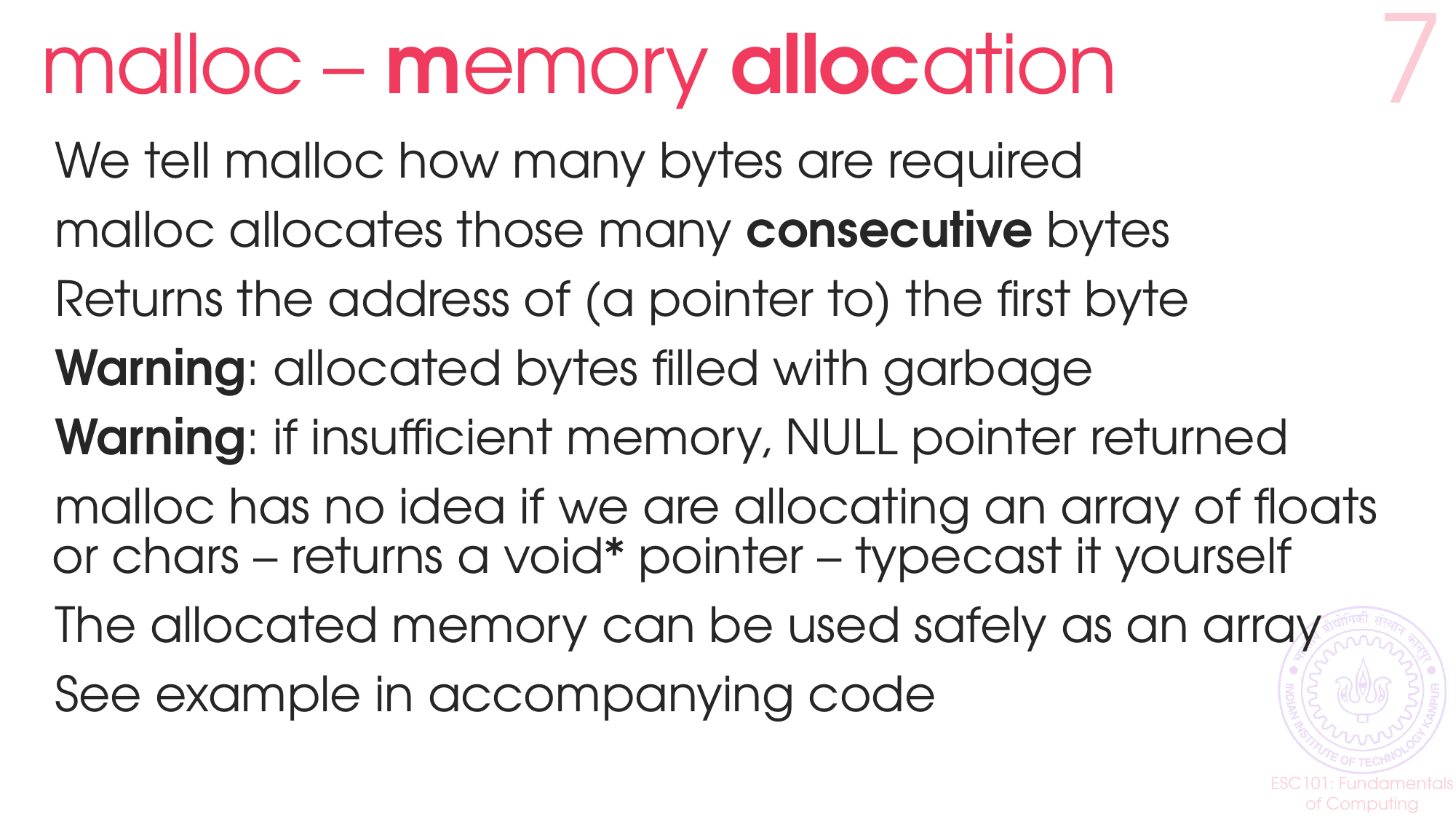

# malloc – memory allocation
7
We tell malloc how many bytes are required
malloc allocates those many consecutive bytes
Returns the address of (a pointer to) the first byte
Warning: allocated bytes filled with garbage
Warning: if insufficient memory, NULL pointer returned
malloc has no idea if we are allocating an array of floats or chars – returns a void* pointer – typecast it yourself
The allocated memory can be used safely as an array
See example in accompanying code